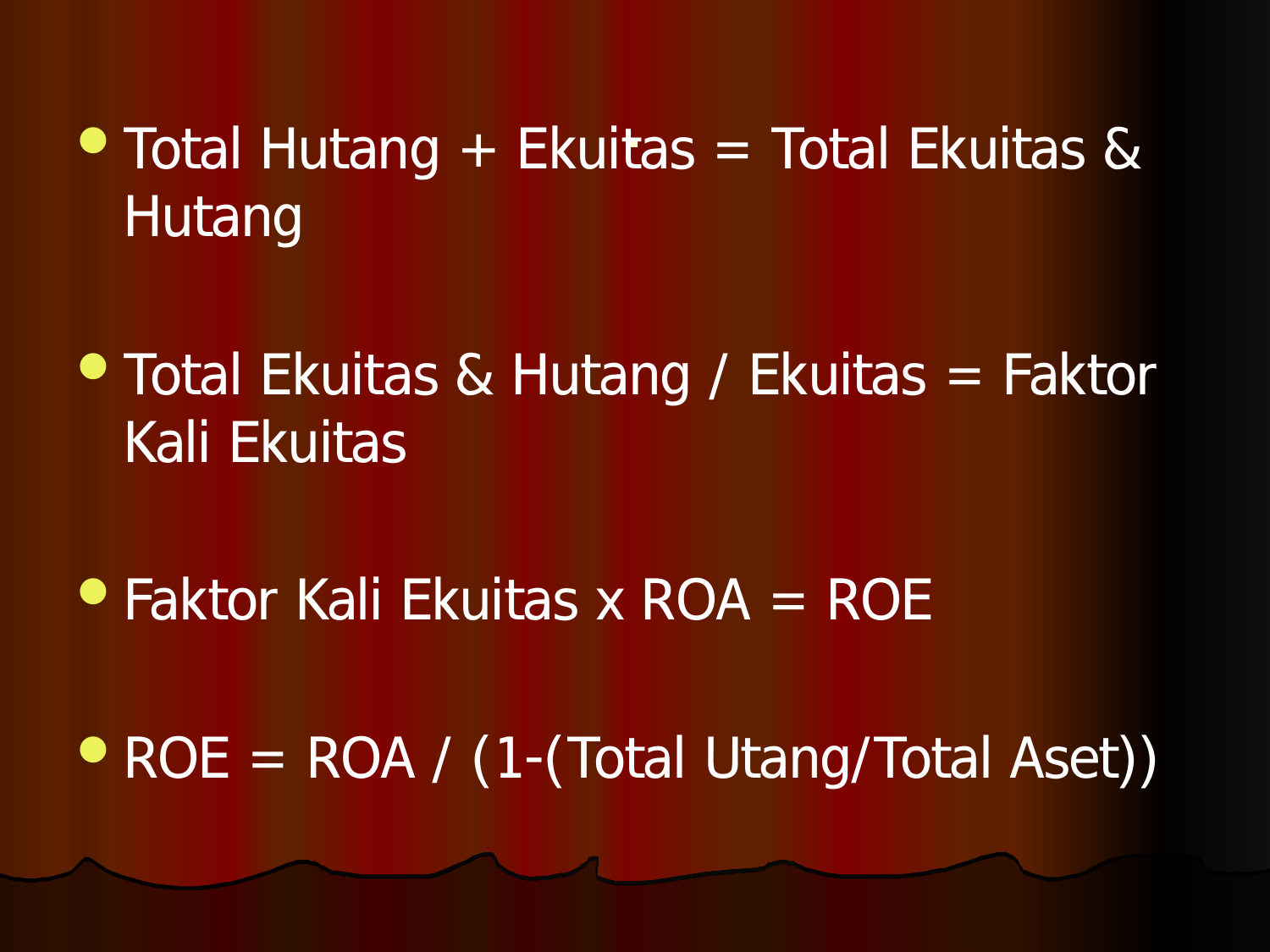

# .
Total Hutang + Ekuitas = Total Ekuitas & Hutang

Total Ekuitas & Hutang / Ekuitas = Faktor Kali Ekuitas

Faktor Kali Ekuitas x ROA = ROE

ROE = ROA / (1-(Total Utang/Total Aset))